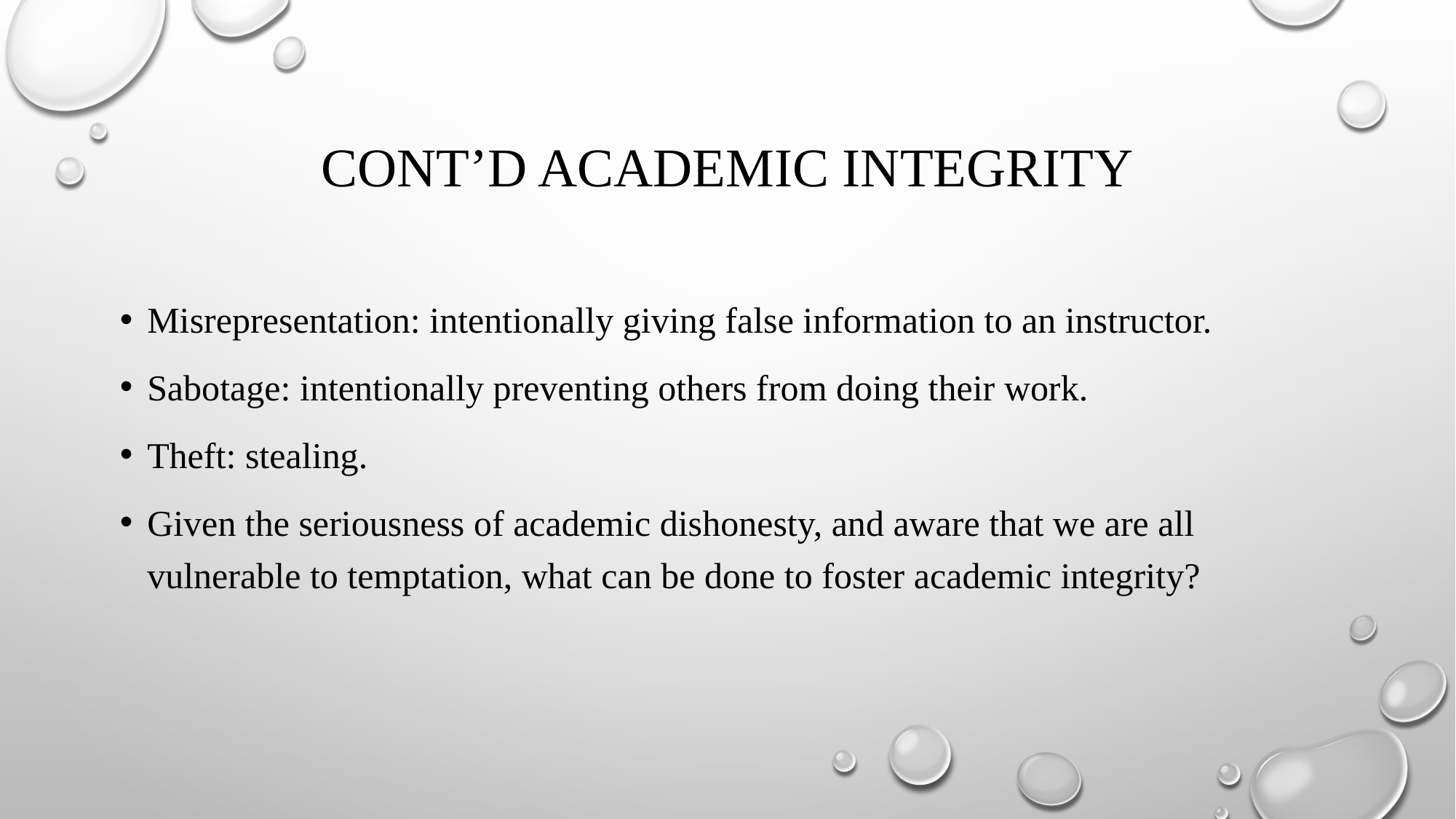

# CONT’D ACADEMIC INTEGRITY
Misrepresentation: intentionally giving false information to an instructor.
Sabotage: intentionally preventing others from doing their work.
Theft: stealing.
Given the seriousness of academic dishonesty, and aware that we are all vulnerable to temptation, what can be done to foster academic integrity?